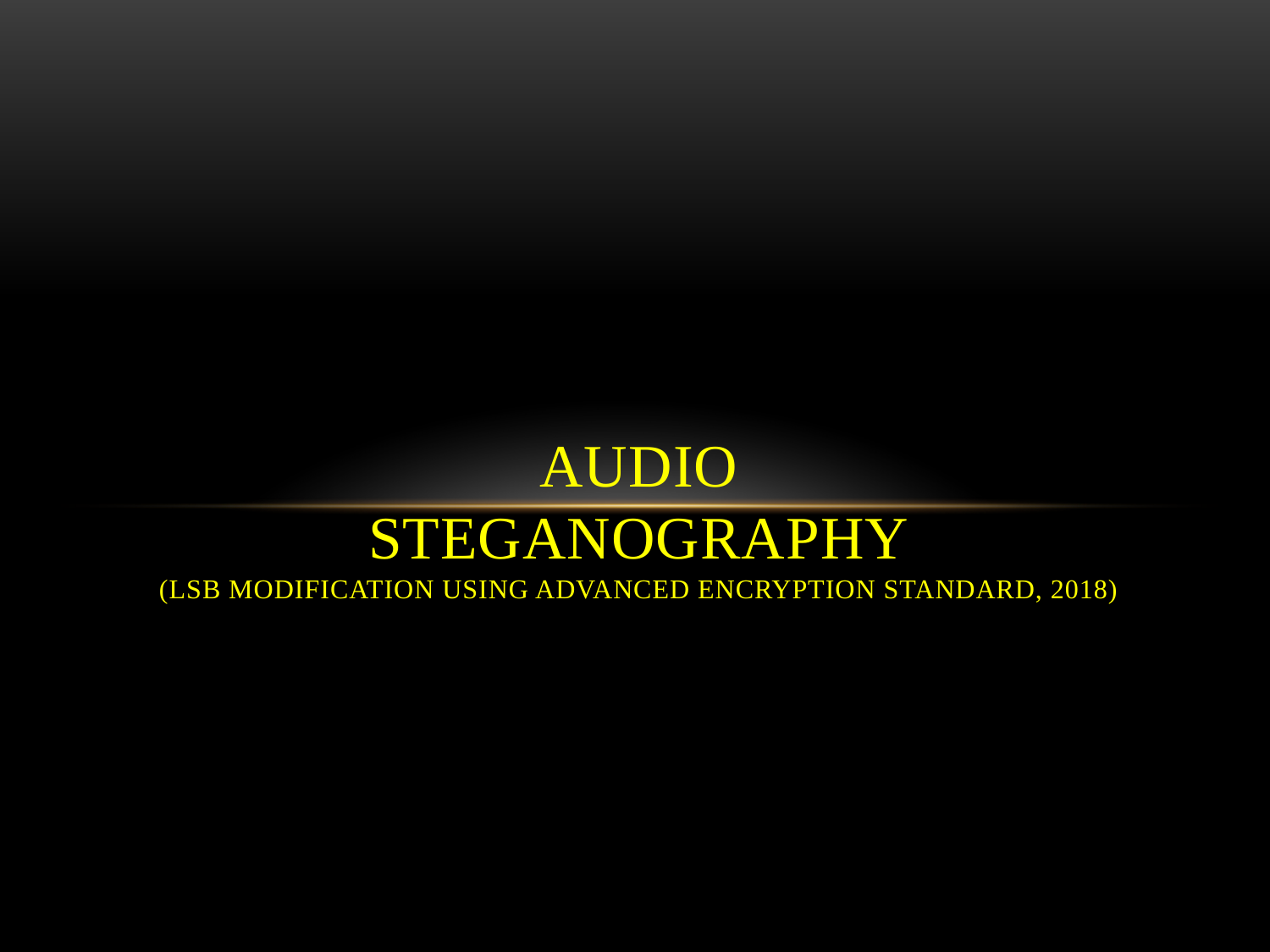

# AUDIO STEGANOGRAPHY (LSB MODIFICATION USING ADVANCED ENCRYPTION STANDARD, 2018)